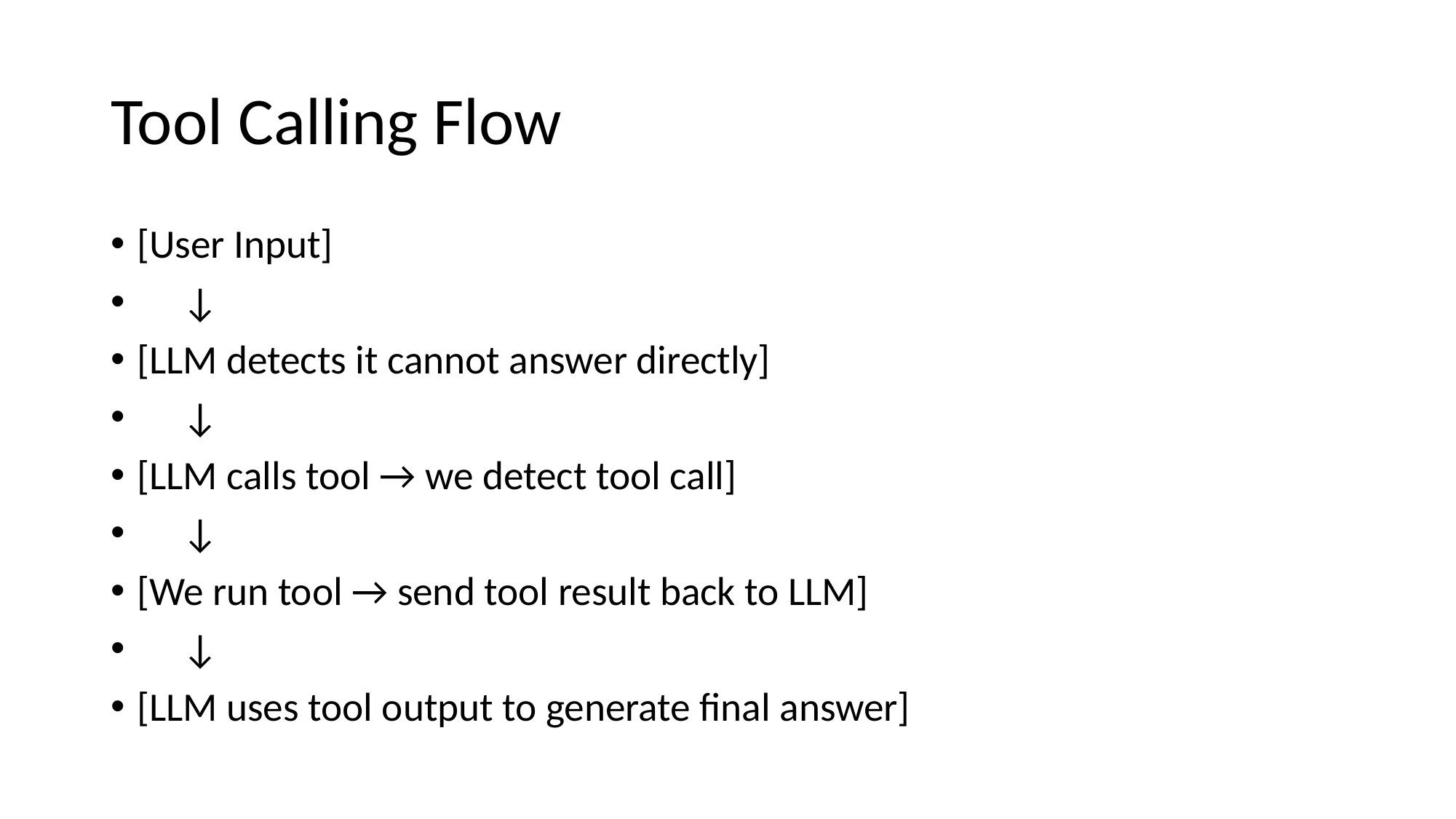

# Tool Calling Flow
[User Input]
     ↓
[LLM detects it cannot answer directly]
     ↓
[LLM calls tool → we detect tool call]
     ↓
[We run tool → send tool result back to LLM]
     ↓
[LLM uses tool output to generate final answer]